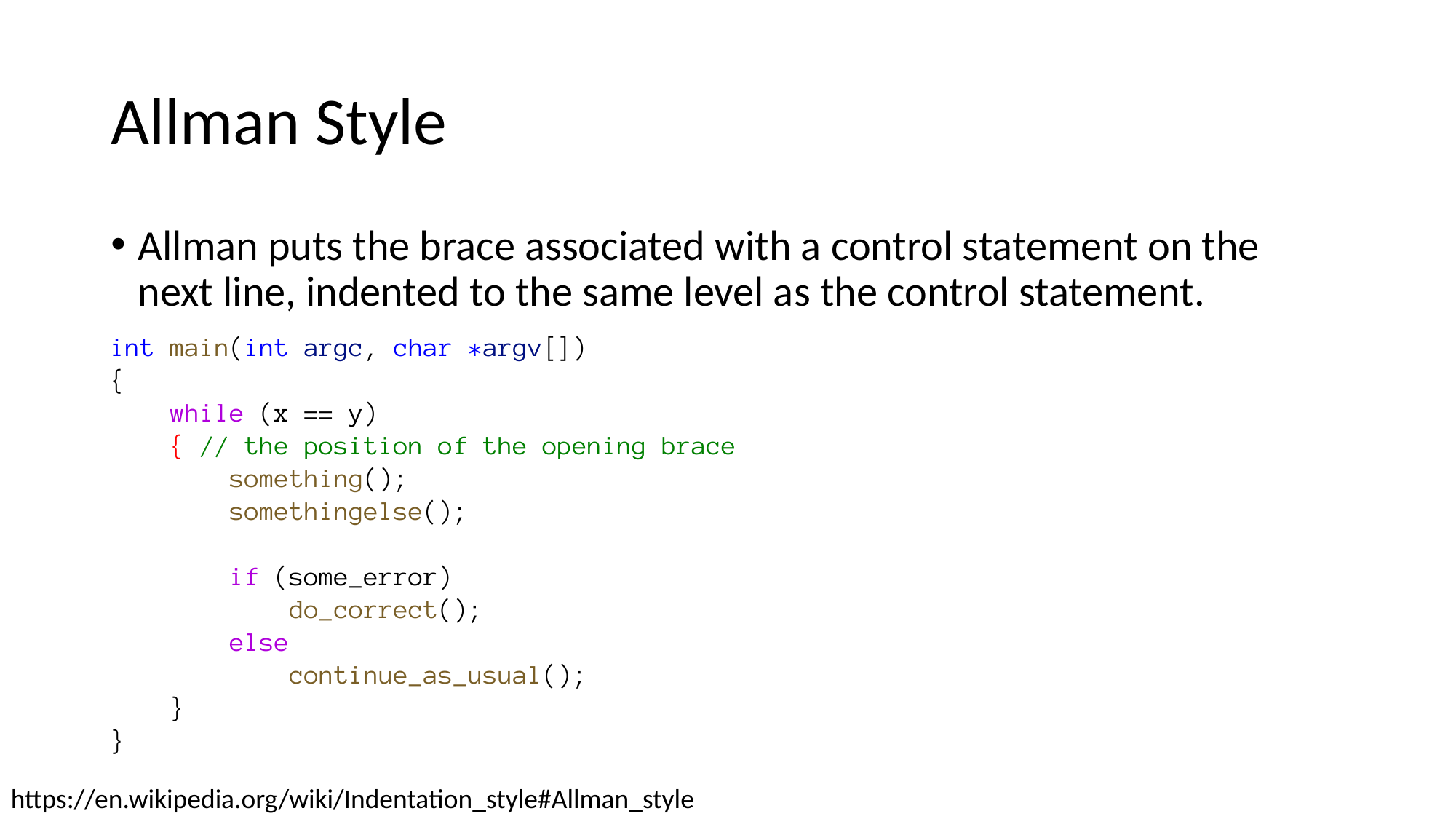

# Allman Style
Allman puts the brace associated with a control statement on the next line, indented to the same level as the control statement.
int main(int argc, char *argv[])
{
    while (x == y)
    { // the position of the opening brace
        something();
        somethingelse();
        if (some_error)
            do_correct();
        else
            continue_as_usual();
    }
}
https://en.wikipedia.org/wiki/Indentation_style#Allman_style